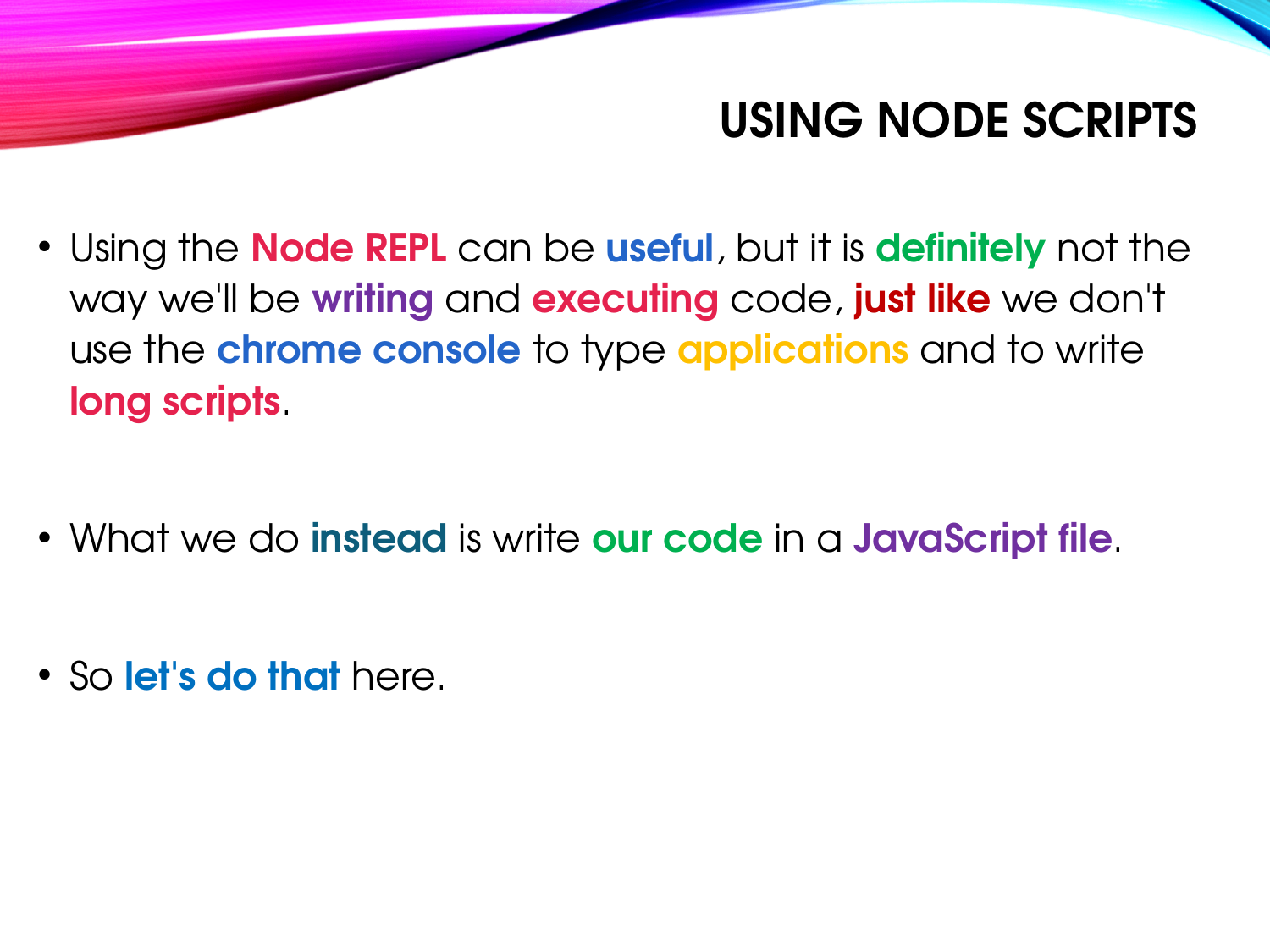

# Using node scripts
Using the Node REPL can be useful, but it is definitely not the way we'll be writing and executing code, just like we don't use the chrome console to type applications and to write long scripts.

What we do instead is write our code in a JavaScript file.

So let's do that here.